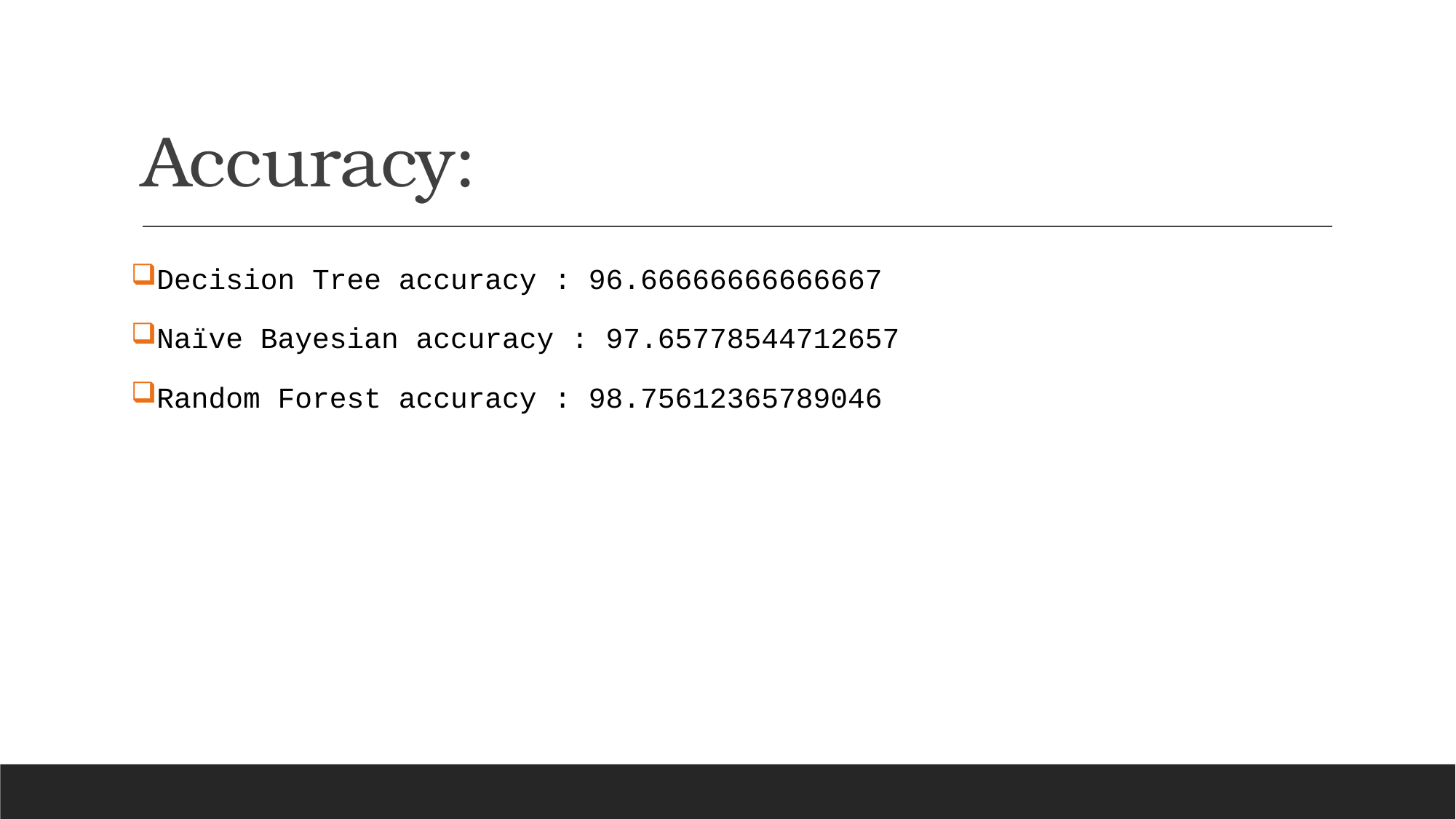

# Accuracy:
Decision Tree accuracy : 96.66666666666667
Naïve Bayesian accuracy : 97.65778544712657
Random Forest accuracy : 98.75612365789046